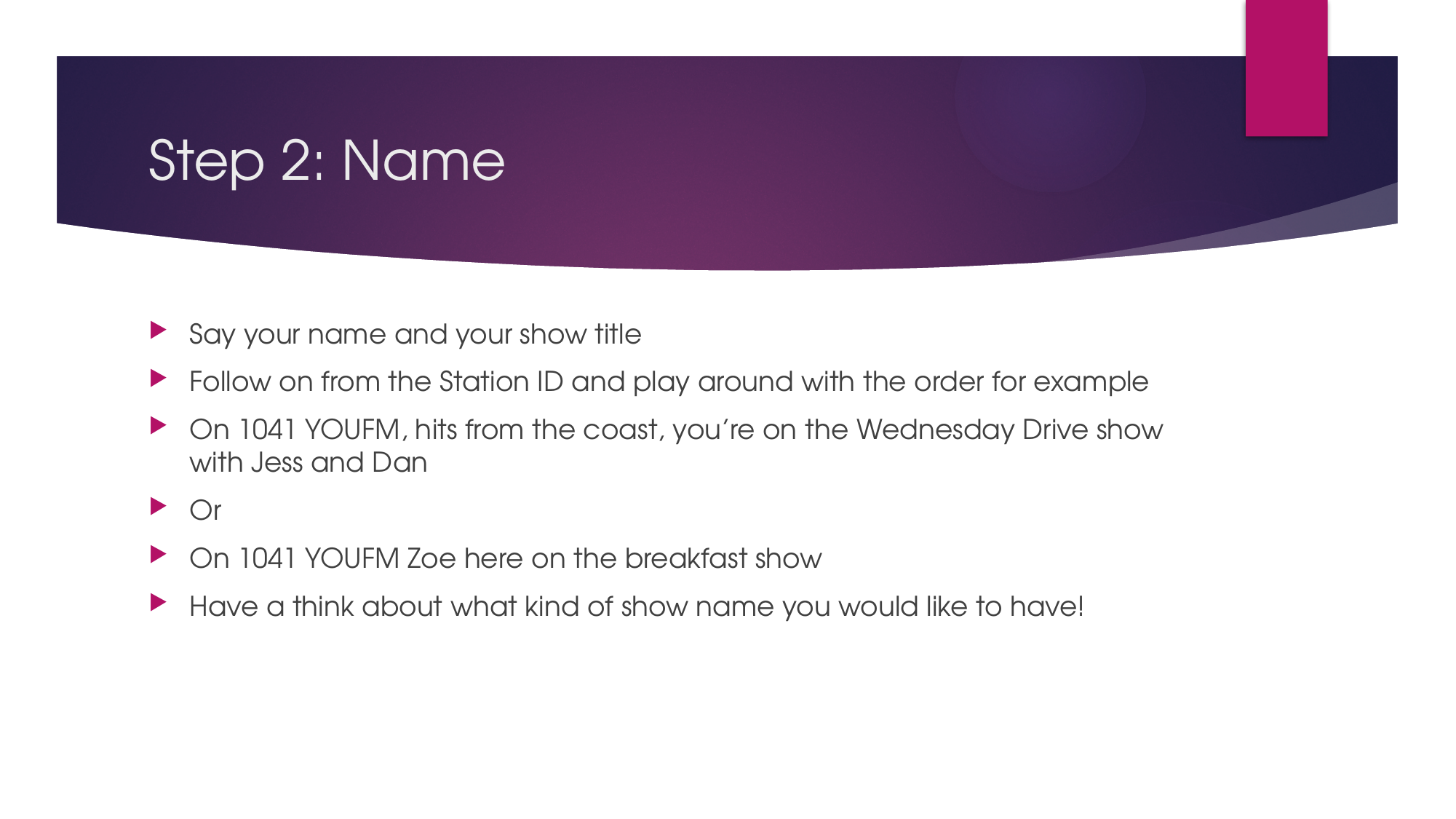

# Step 2: Name
Say your name and your show title
Follow on from the Station ID and play around with the order for example
On 1041 YOUFM, hits from the coast, you’re on the Wednesday Drive show with Jess and Dan
Or
On 1041 YOUFM Zoe here on the breakfast show
Have a think about what kind of show name you would like to have!